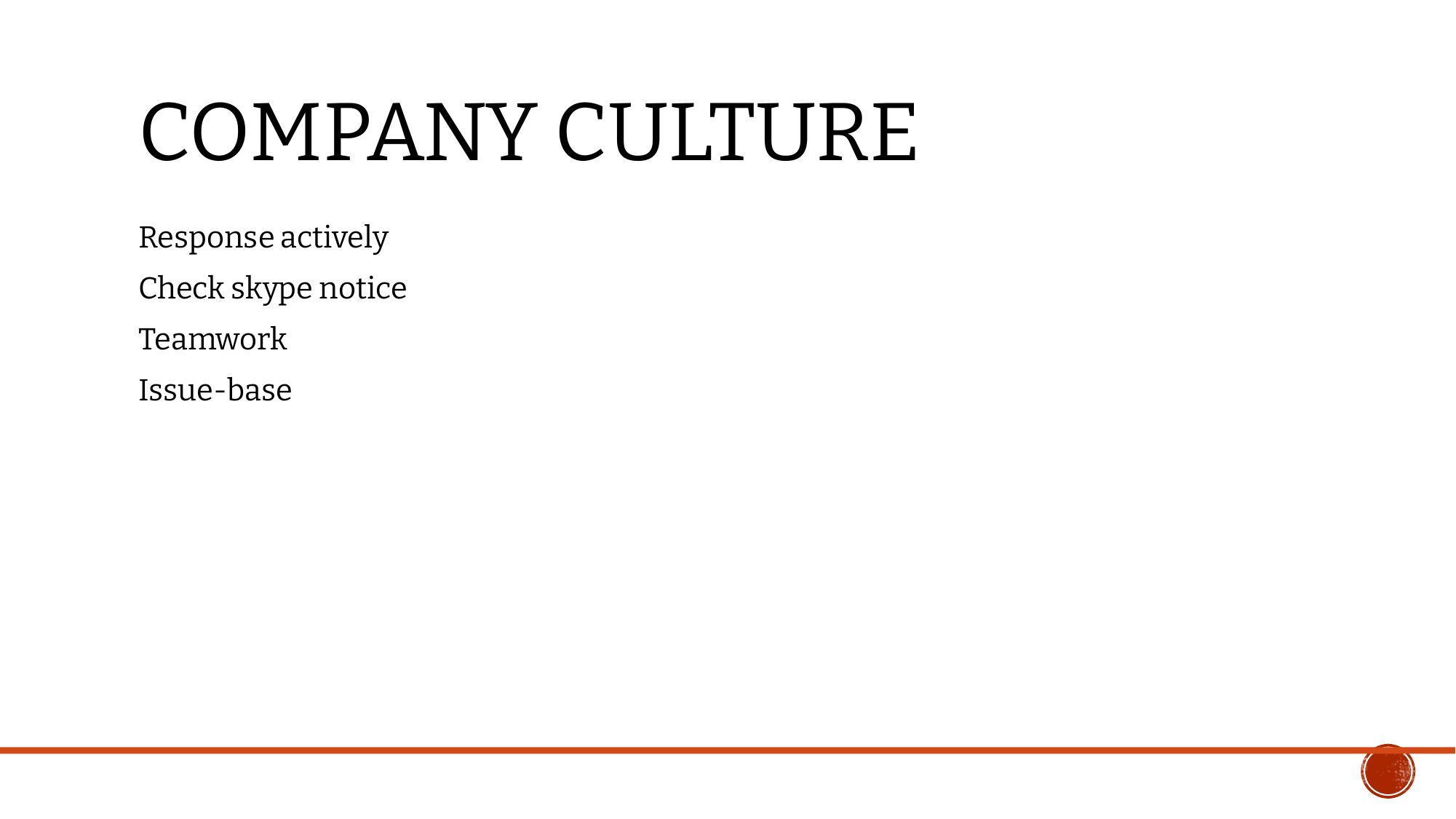

# COMPANY CULTURE
Response actively
Check skype notice
Teamwork
Issue-base